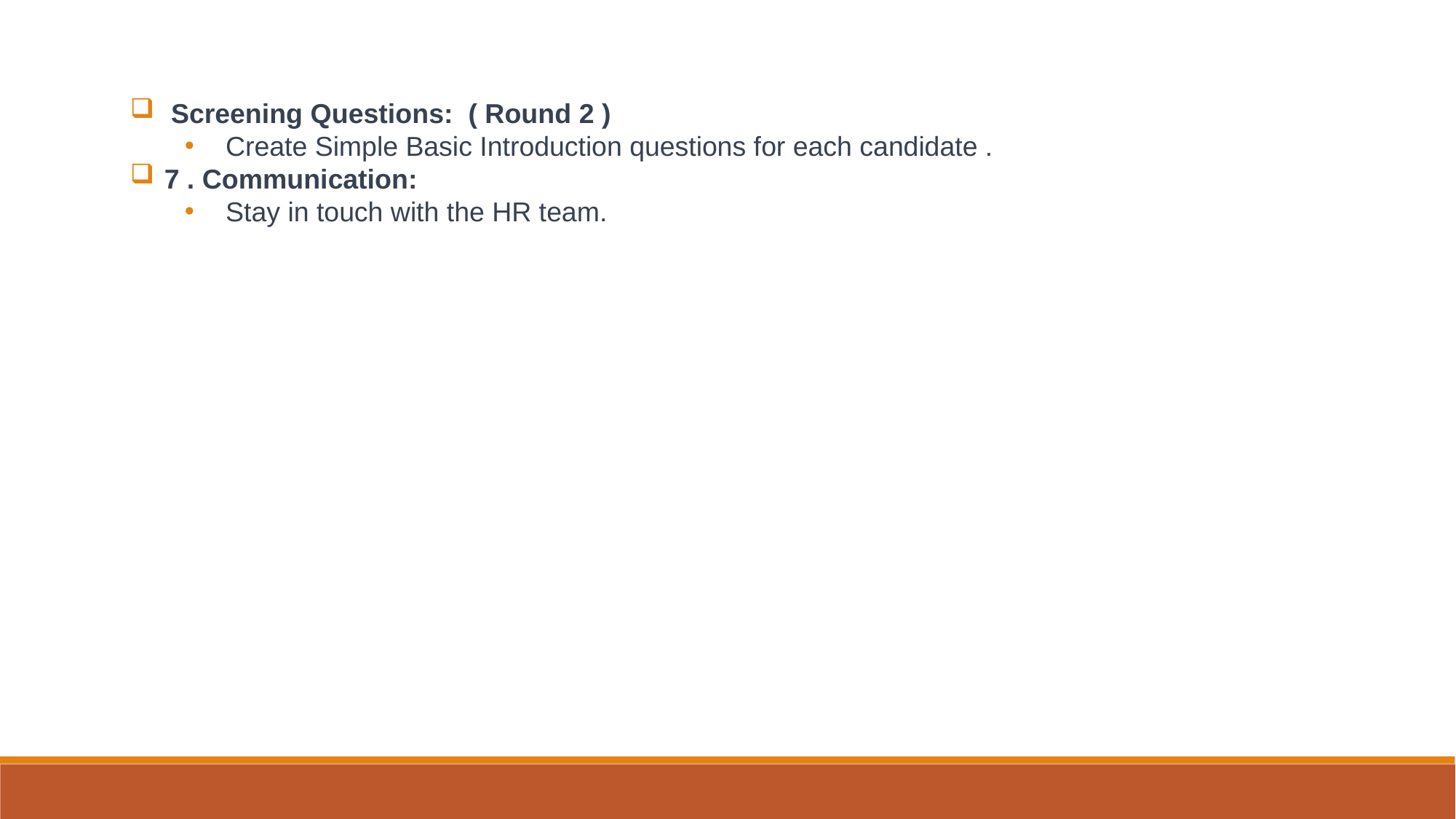

Screening Questions:  ( Round 2 )
Create Simple Basic Introduction questions for each candidate .
7 . Communication:
Stay in touch with the HR team.